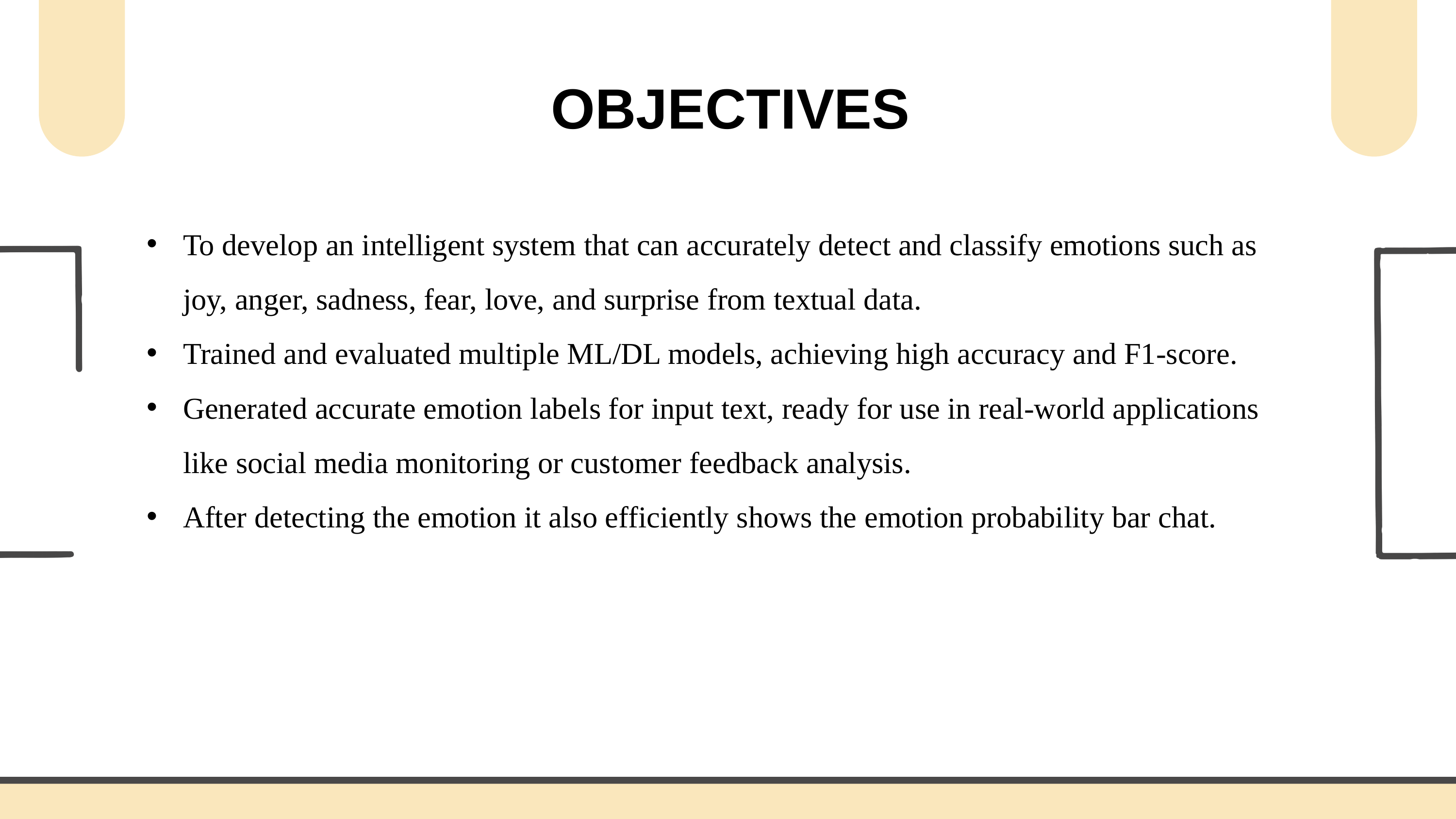

OBJECTIVES
To develop an intelligent system that can accurately detect and classify emotions such as joy, anger, sadness, fear, love, and surprise from textual data.
Trained and evaluated multiple ML/DL models, achieving high accuracy and F1-score.
Generated accurate emotion labels for input text, ready for use in real-world applications like social media monitoring or customer feedback analysis.
After detecting the emotion it also efficiently shows the emotion probability bar chat.